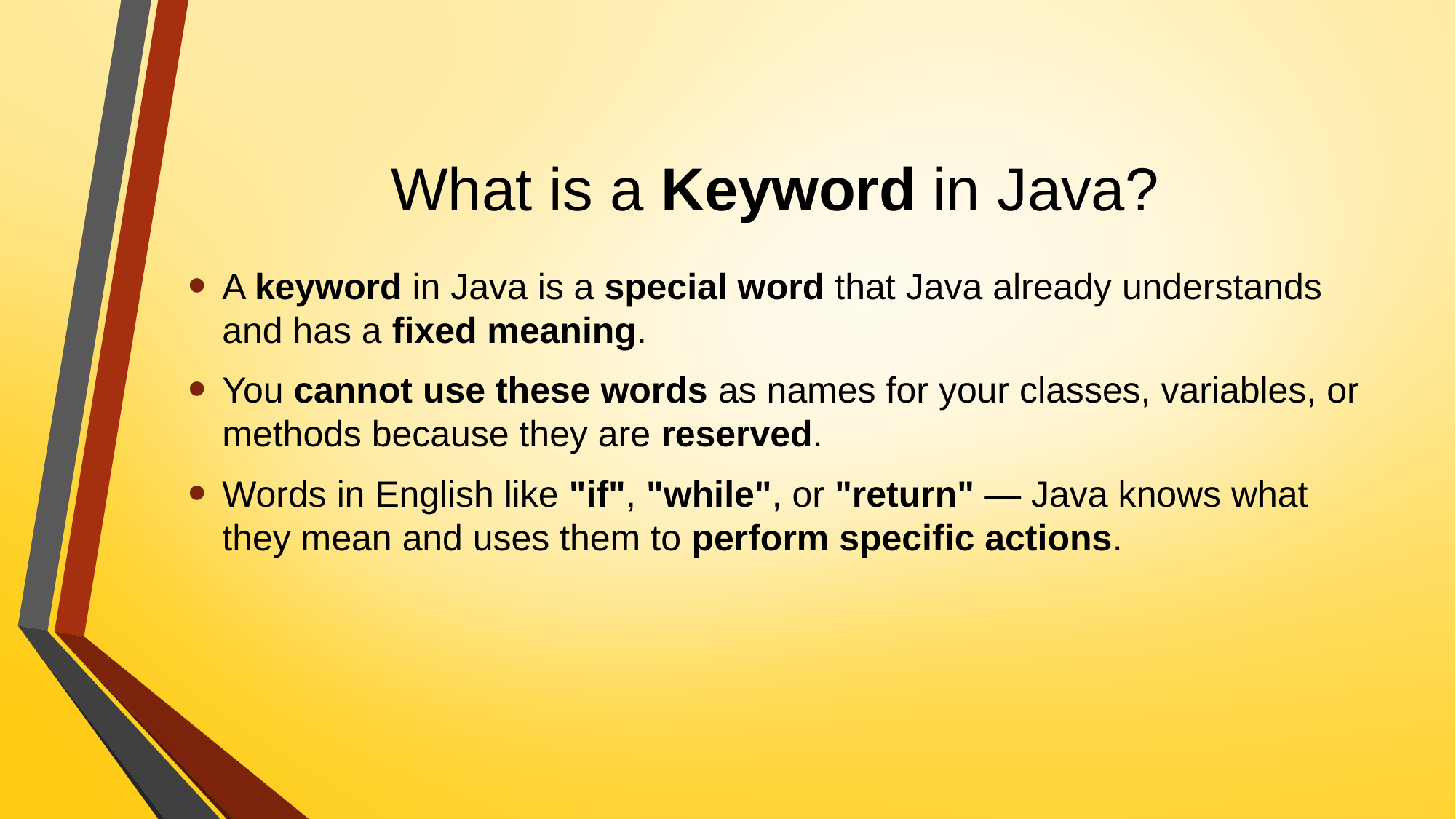

# What is a Keyword in Java?
A keyword in Java is a special word that Java already understands and has a fixed meaning.
You cannot use these words as names for your classes, variables, or methods because they are reserved.
Words in English like "if", "while", or "return" — Java knows what they mean and uses them to perform specific actions.